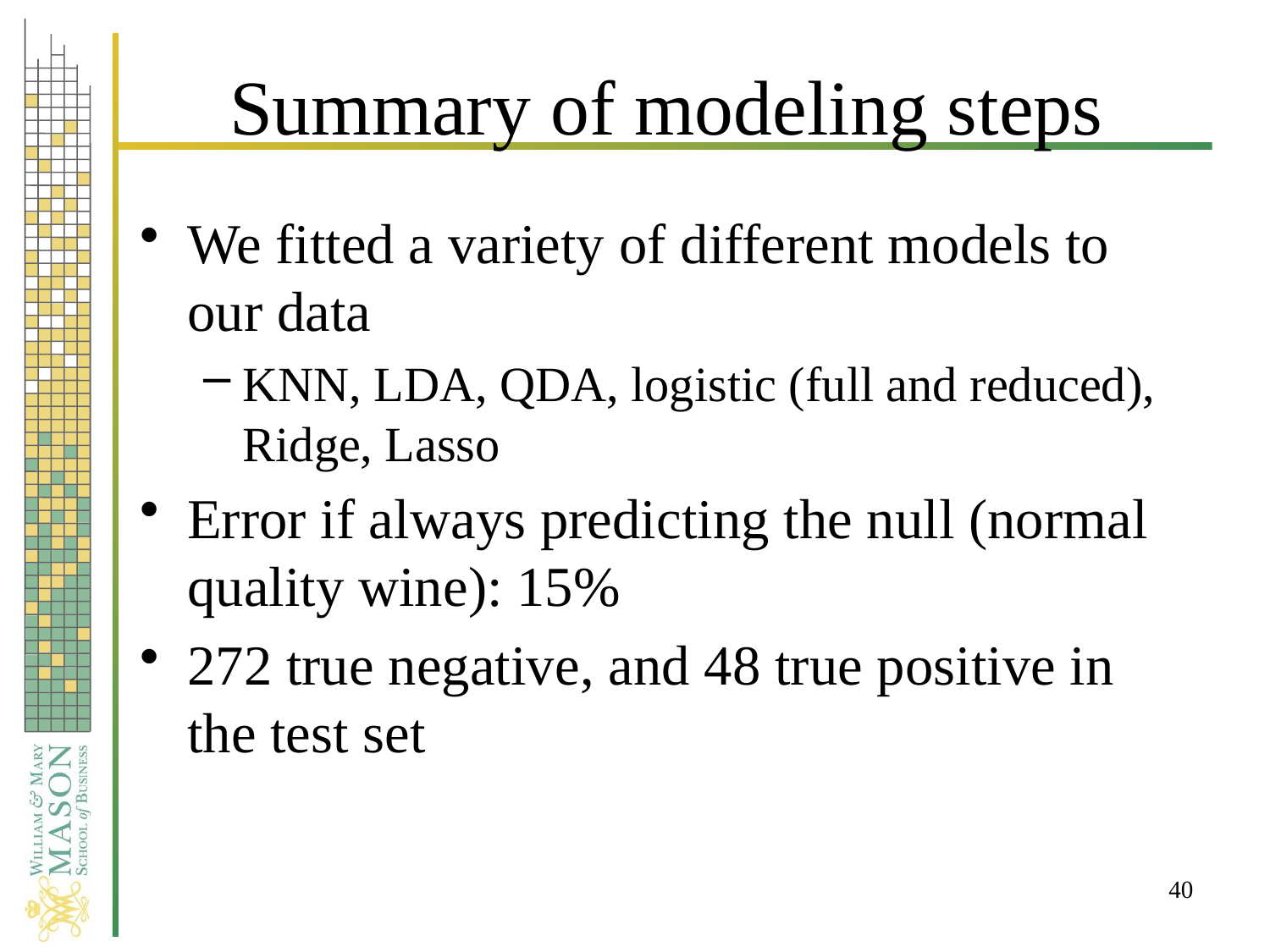

# Summary of modeling steps
We fitted a variety of different models to our data
KNN, LDA, QDA, logistic (full and reduced), Ridge, Lasso
Error if always predicting the null (normal quality wine): 15%
272 true negative, and 48 true positive in the test set

40